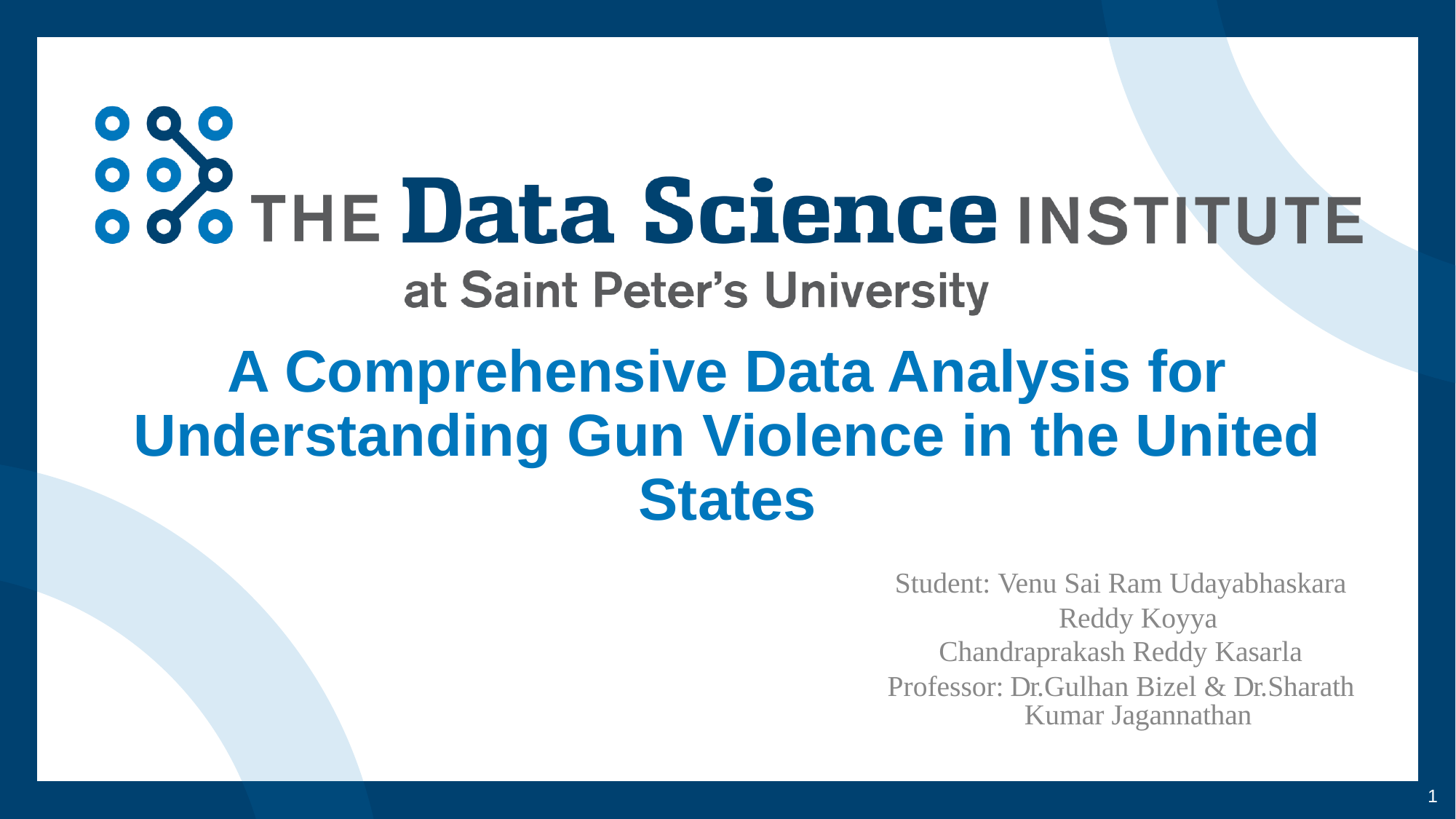

# A Comprehensive Data Analysis for Understanding Gun Violence in the United States
Student: Venu Sai Ram Udayabhaskara Reddy Koyya
Chandraprakash Reddy Kasarla
Professor: Dr.Gulhan Bizel & Dr.Sharath Kumar Jagannathan